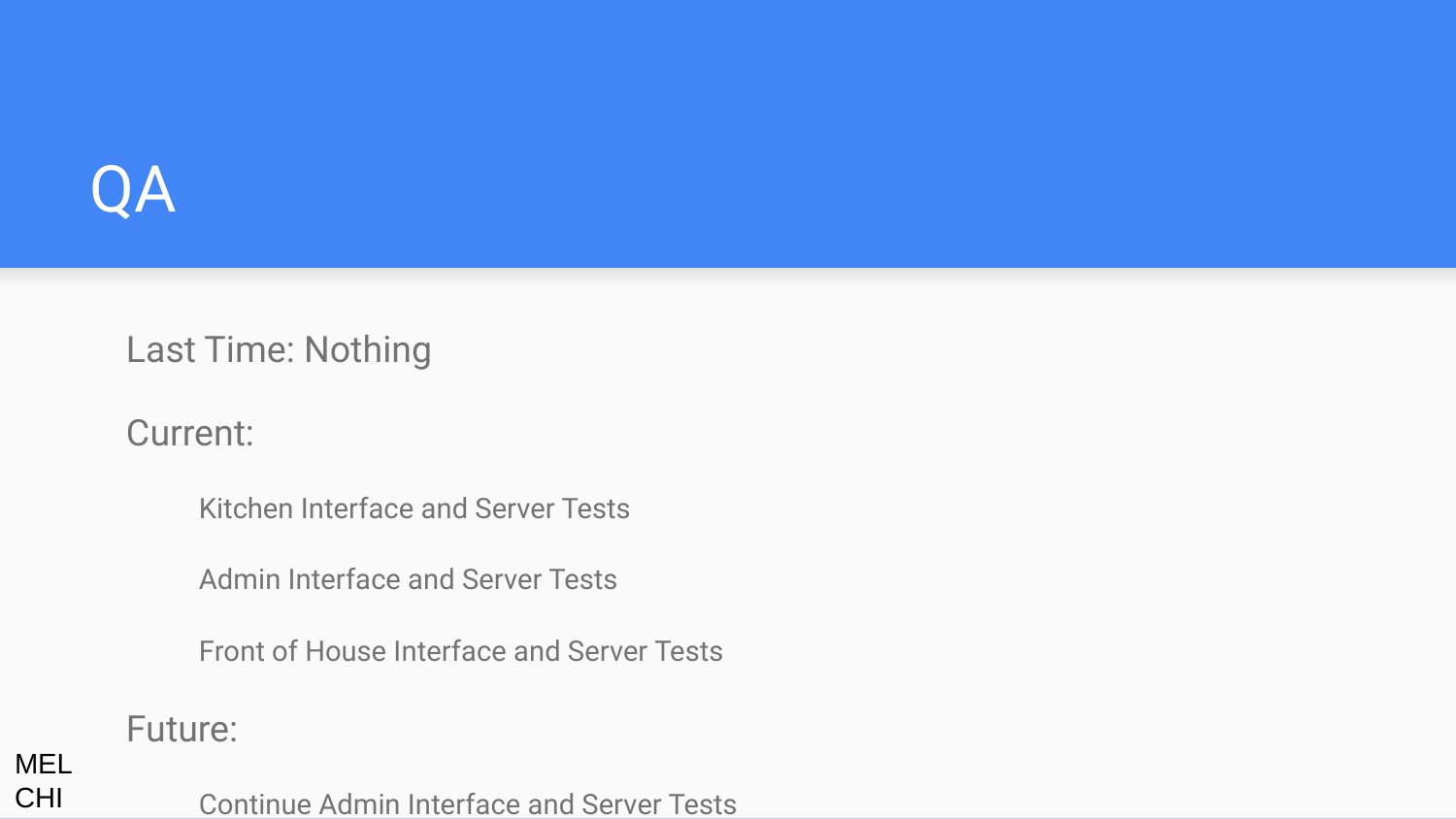

# QA
Last Time: Nothing
Current:
Kitchen Interface and Server Tests
Admin Interface and Server Tests
Front of House Interface and Server Tests
Future:
Continue Admin Interface and Server Tests
Continue Front of House Interface and Server Tests
MEL CHI